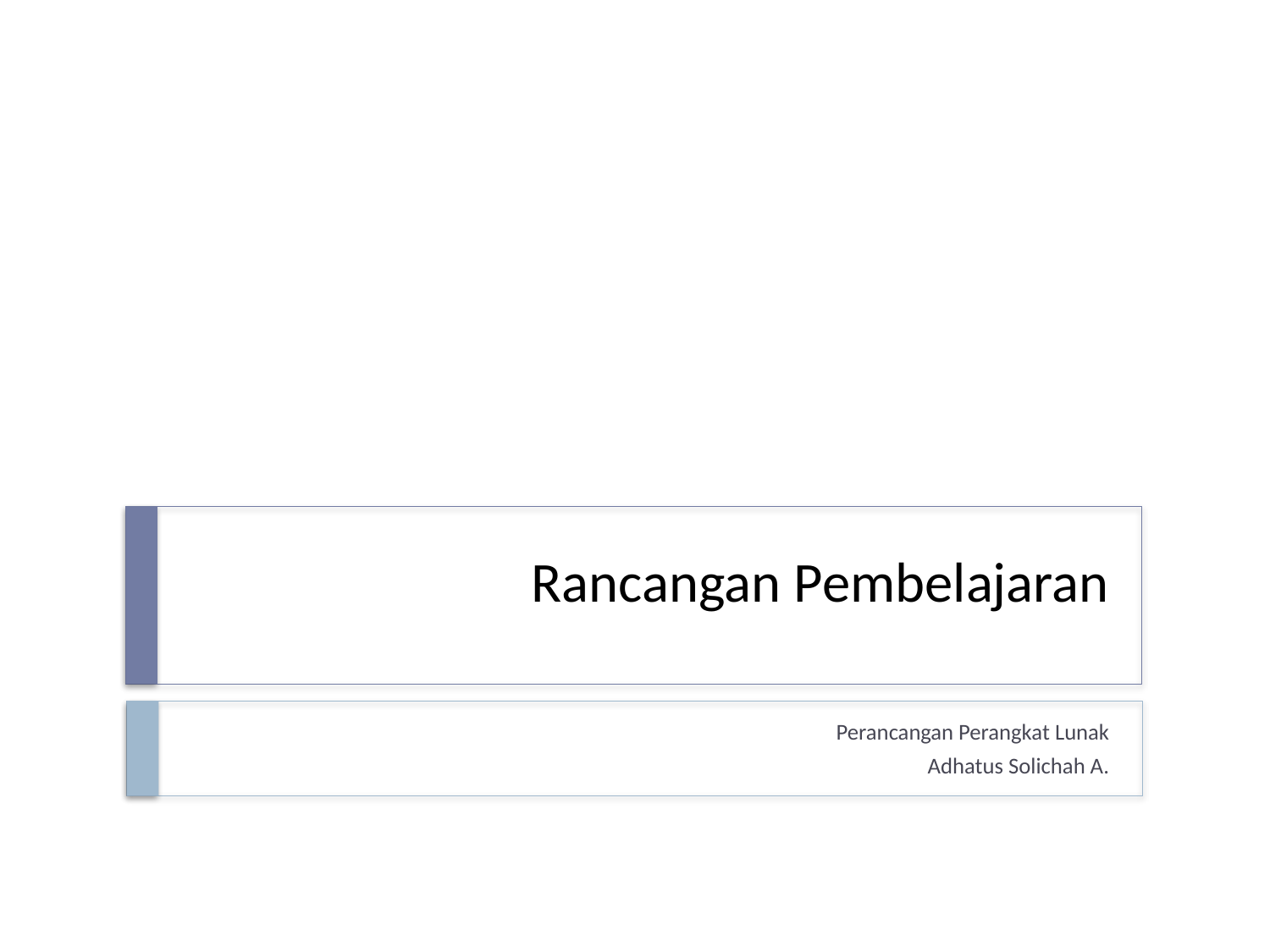

# Rancangan Pembelajaran
Perancangan Perangkat Lunak
Adhatus Solichah A.